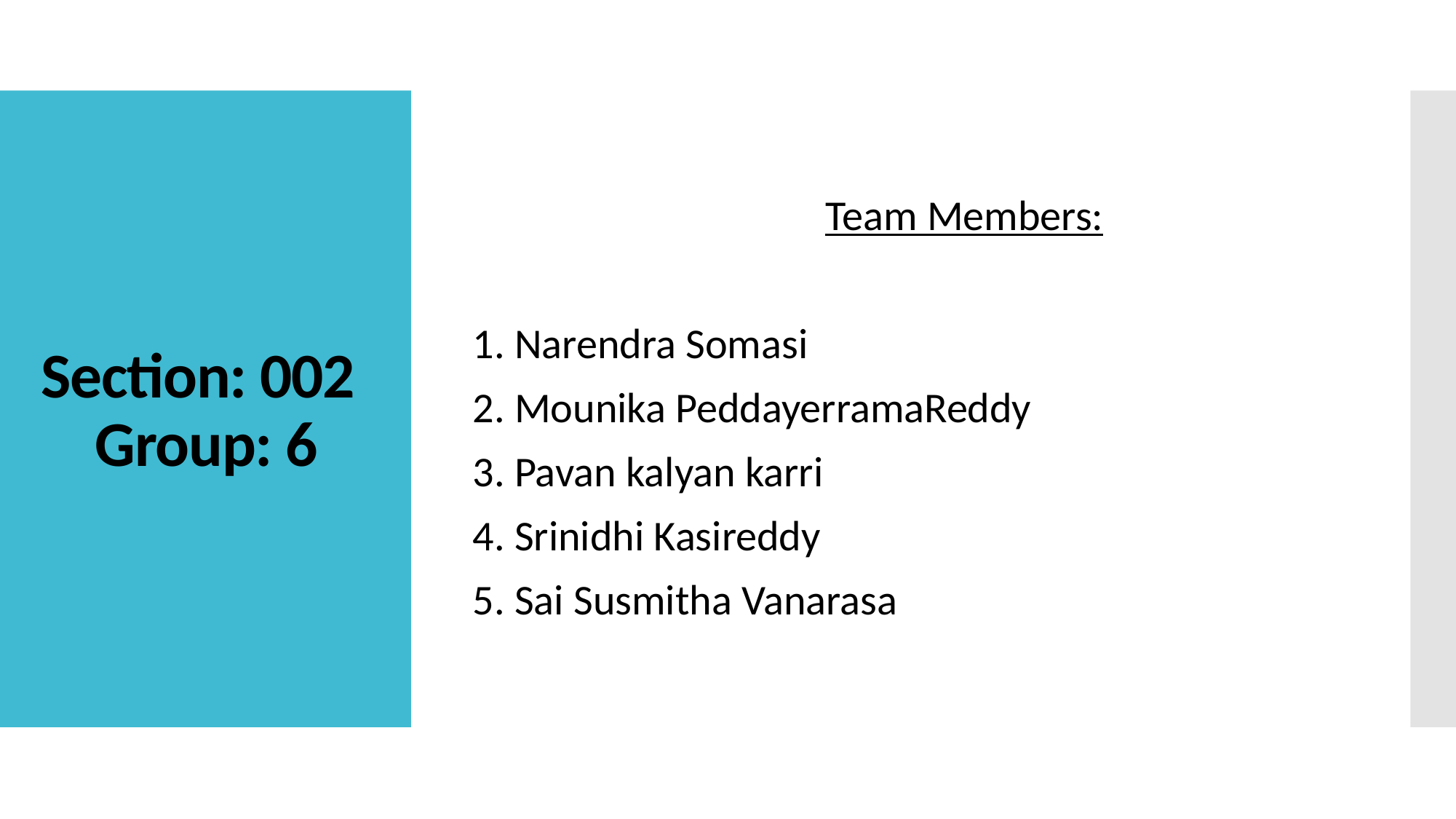

Team Members:

1. Narendra Somasi
2. Mounika PeddayerramaReddy
3. Pavan kalyan karri
4. Srinidhi Kasireddy
5. Sai Susmitha Vanarasa
# Section: 002     Group: 6